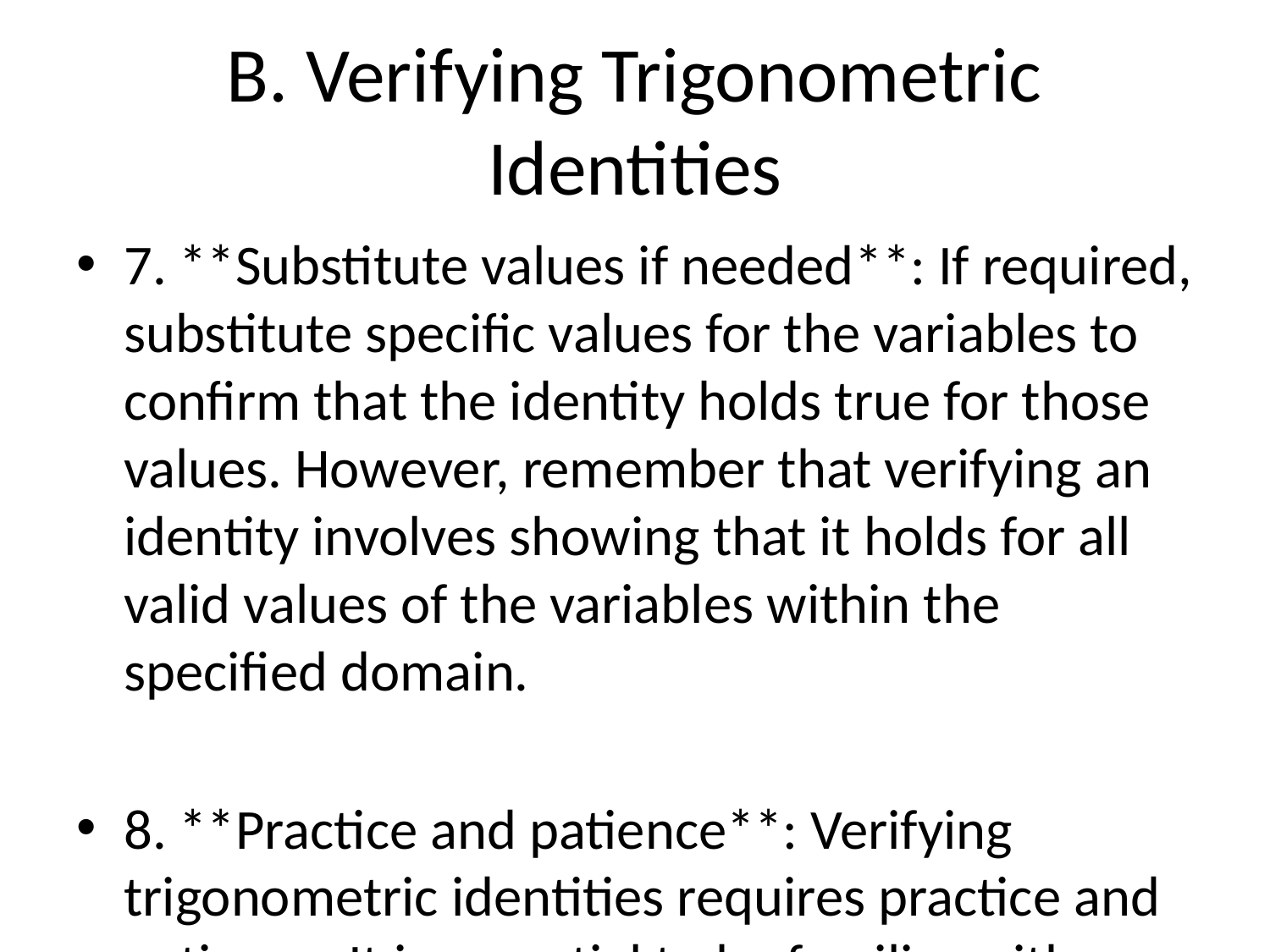

# B. Verifying Trigonometric Identities
7. **Substitute values if needed**: If required, substitute specific values for the variables to confirm that the identity holds true for those values. However, remember that verifying an identity involves showing that it holds for all valid values of the variables within the specified domain.

8. **Practice and patience**: Verifying trigonometric identities requires practice and patience. It is essential to be familiar with trigonometric identities and properties and to develop problem-solving skills through practice.

By following these steps and practicing regularly, one can effectively verify trigonometric identities and gain a deeper understanding of the relationships between different trigonometric functions.